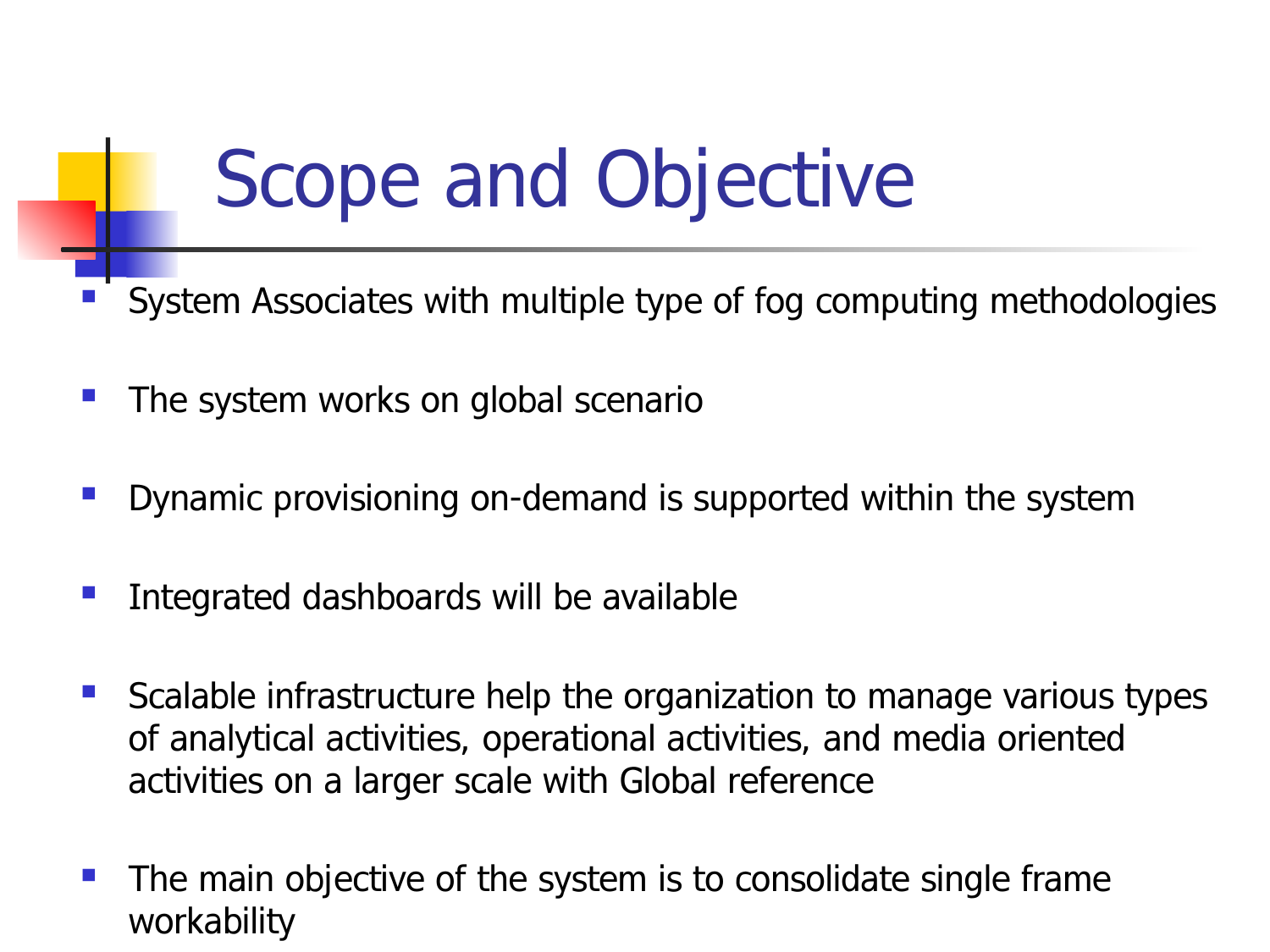

# Scope and Objective

System Associates with multiple type of fog computing methodologies

The system works on global scenario

Dynamic provisioning on-demand is supported within the system

Integrated dashboards will be available

Scalable infrastructure help the organization to manage various types of analytical activities, operational activities, and media oriented activities on a larger scale with Global reference

The main objective of the system is to consolidate single frame workability